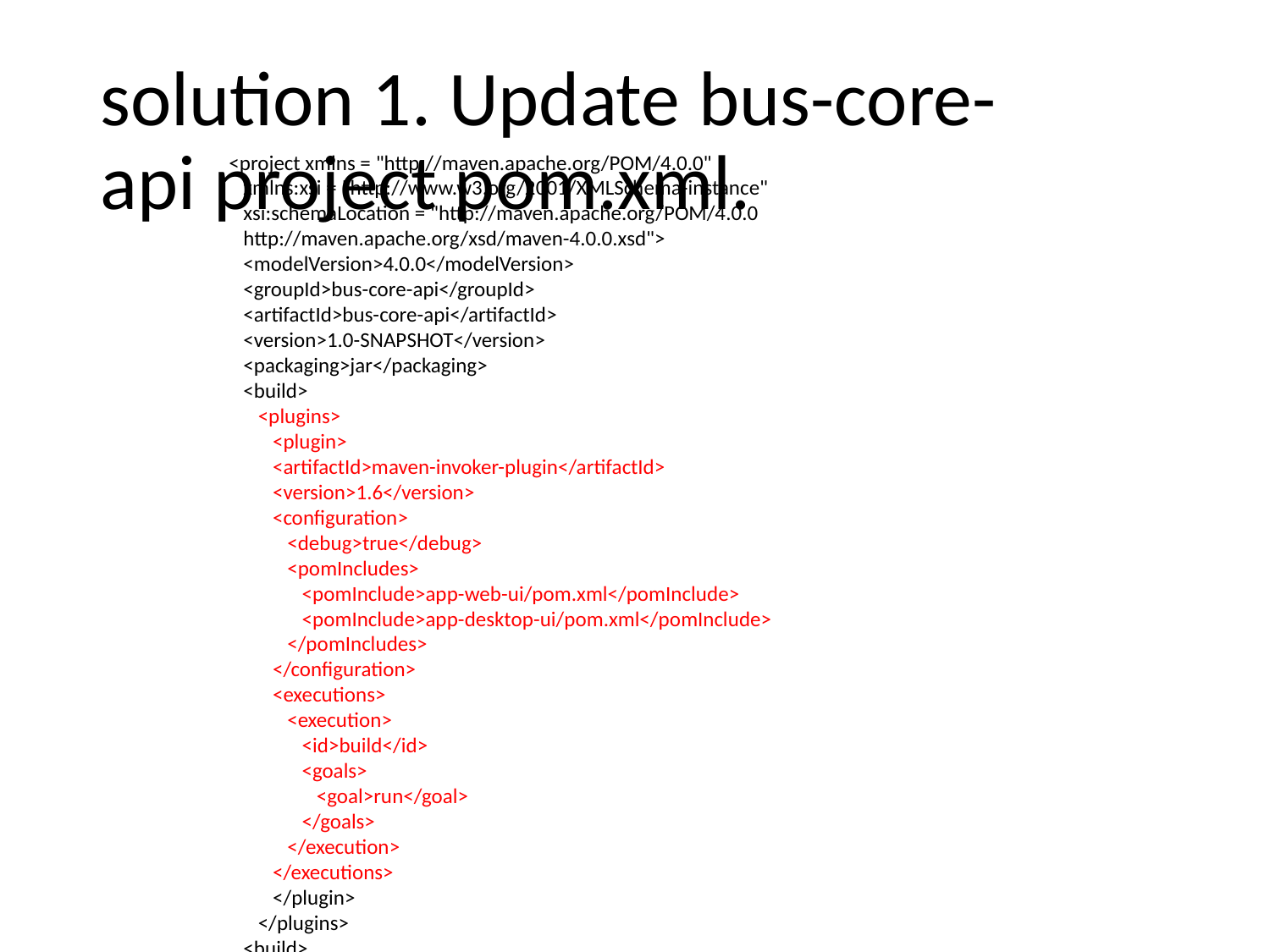

# solution 1. Update bus-core-api project pom.xml.
<project xmlns = "http://maven.apache.org/POM/4.0.0"
   xmlns:xsi = "http://www.w3.org/2001/XMLSchema-instance"
   xsi:schemaLocation = "http://maven.apache.org/POM/4.0.0
   http://maven.apache.org/xsd/maven-4.0.0.xsd">
   <modelVersion>4.0.0</modelVersion>
   <groupId>bus-core-api</groupId>
   <artifactId>bus-core-api</artifactId>
   <version>1.0-SNAPSHOT</version>
   <packaging>jar</packaging>
   <build>
      <plugins>
         <plugin>
         <artifactId>maven-invoker-plugin</artifactId>
         <version>1.6</version>
         <configuration>
            <debug>true</debug>
            <pomIncludes>
               <pomInclude>app-web-ui/pom.xml</pomInclude>
               <pomInclude>app-desktop-ui/pom.xml</pomInclude>
            </pomIncludes>
         </configuration>
         <executions>
            <execution>
               <id>build</id>
               <goals>
                  <goal>run</goal>
               </goals>
            </execution>
         </executions>
         </plugin>
      </plugins>
   <build>
</project>